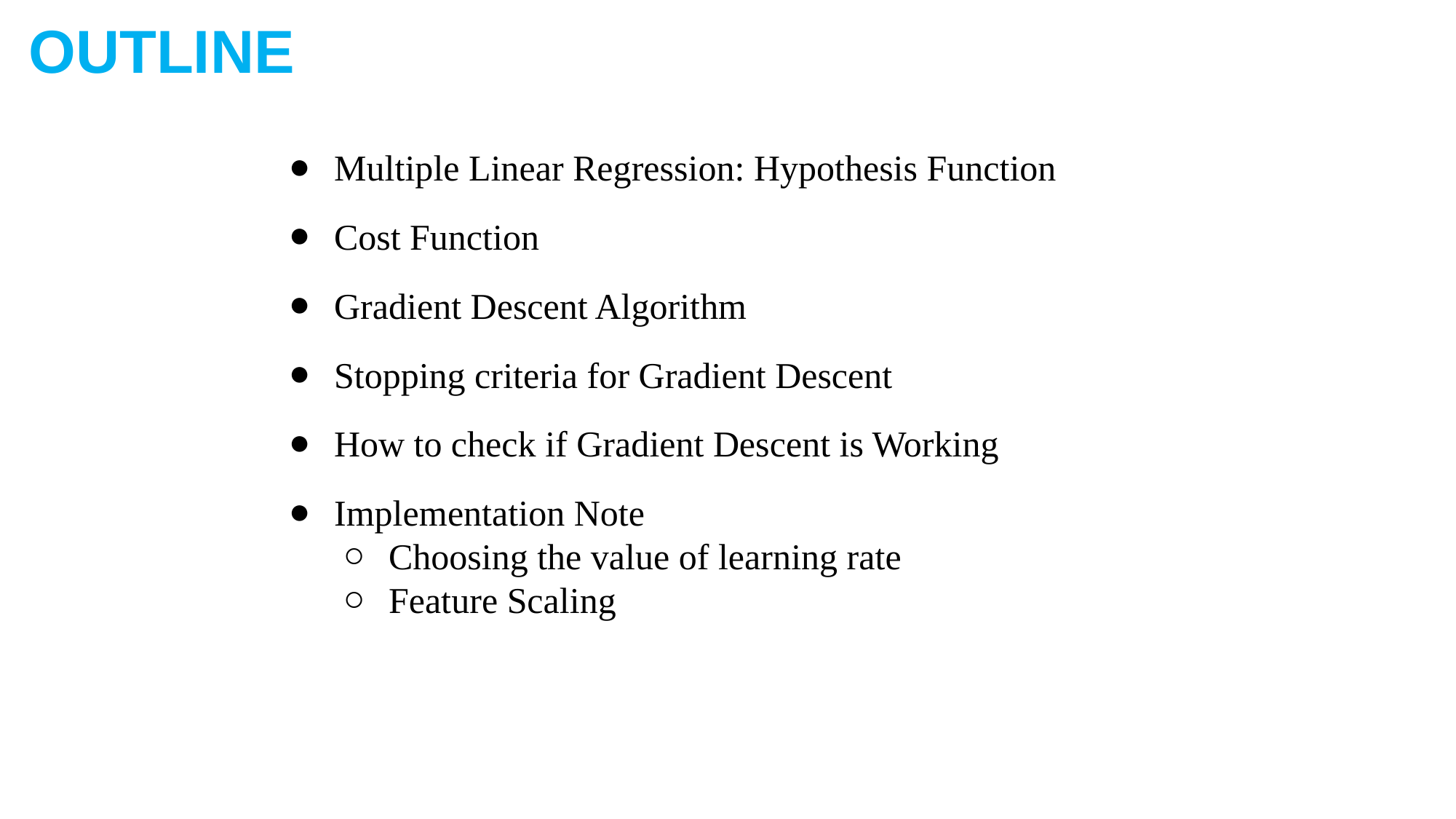

OUTLINE
Multiple Linear Regression: Hypothesis Function

Cost Function

Gradient Descent Algorithm

Stopping criteria for Gradient Descent

How to check if Gradient Descent is Working

Implementation Note
Choosing the value of learning rate
Feature Scaling